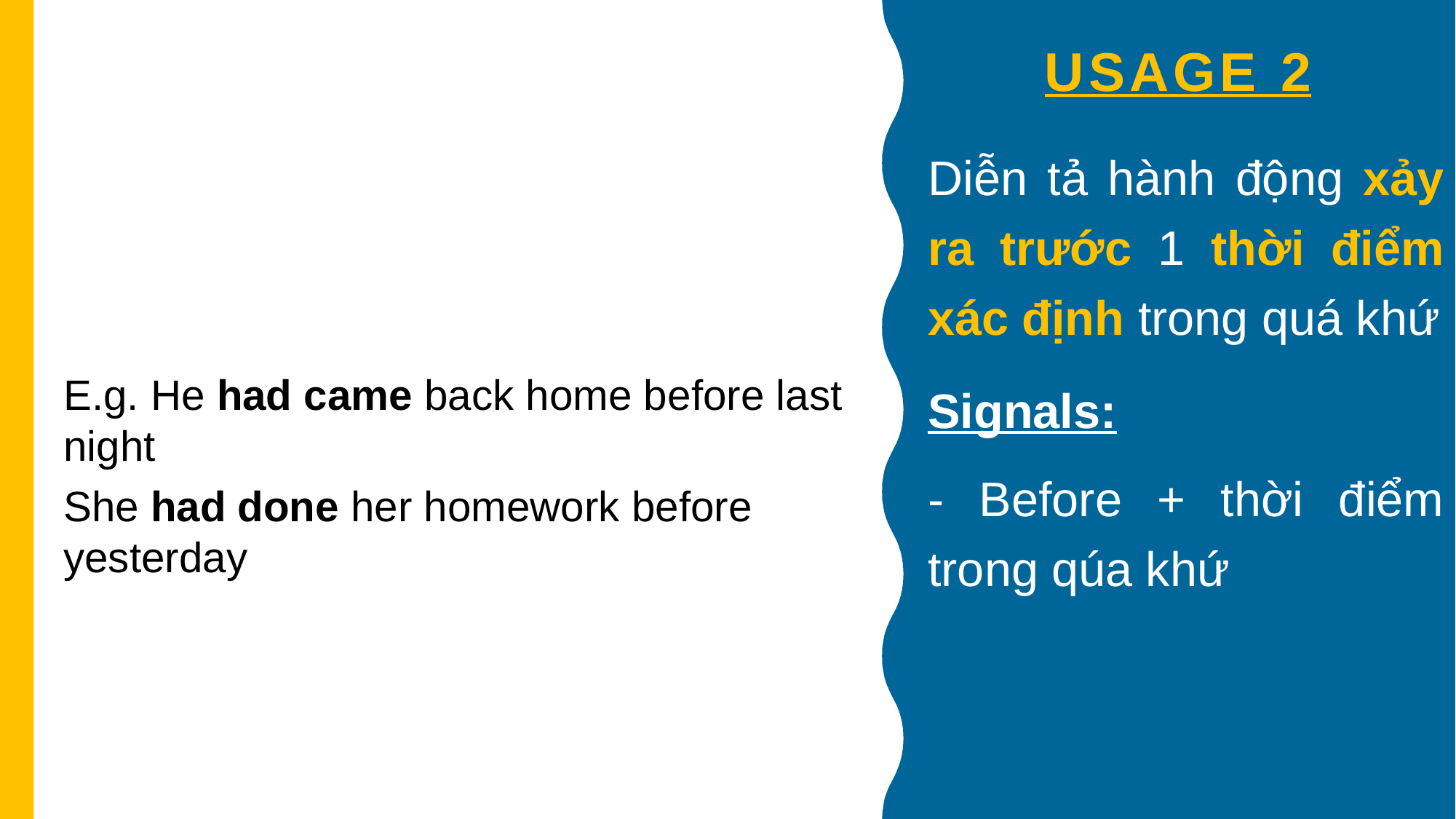

# Usage 2
Diễn tả hành động xảy ra trước 1 thời điểm xác định trong quá khứ

E.g. He had came back home before last night
She had done her homework before yesterday
Signals:
- Before + thời điểm trong qúa khứ